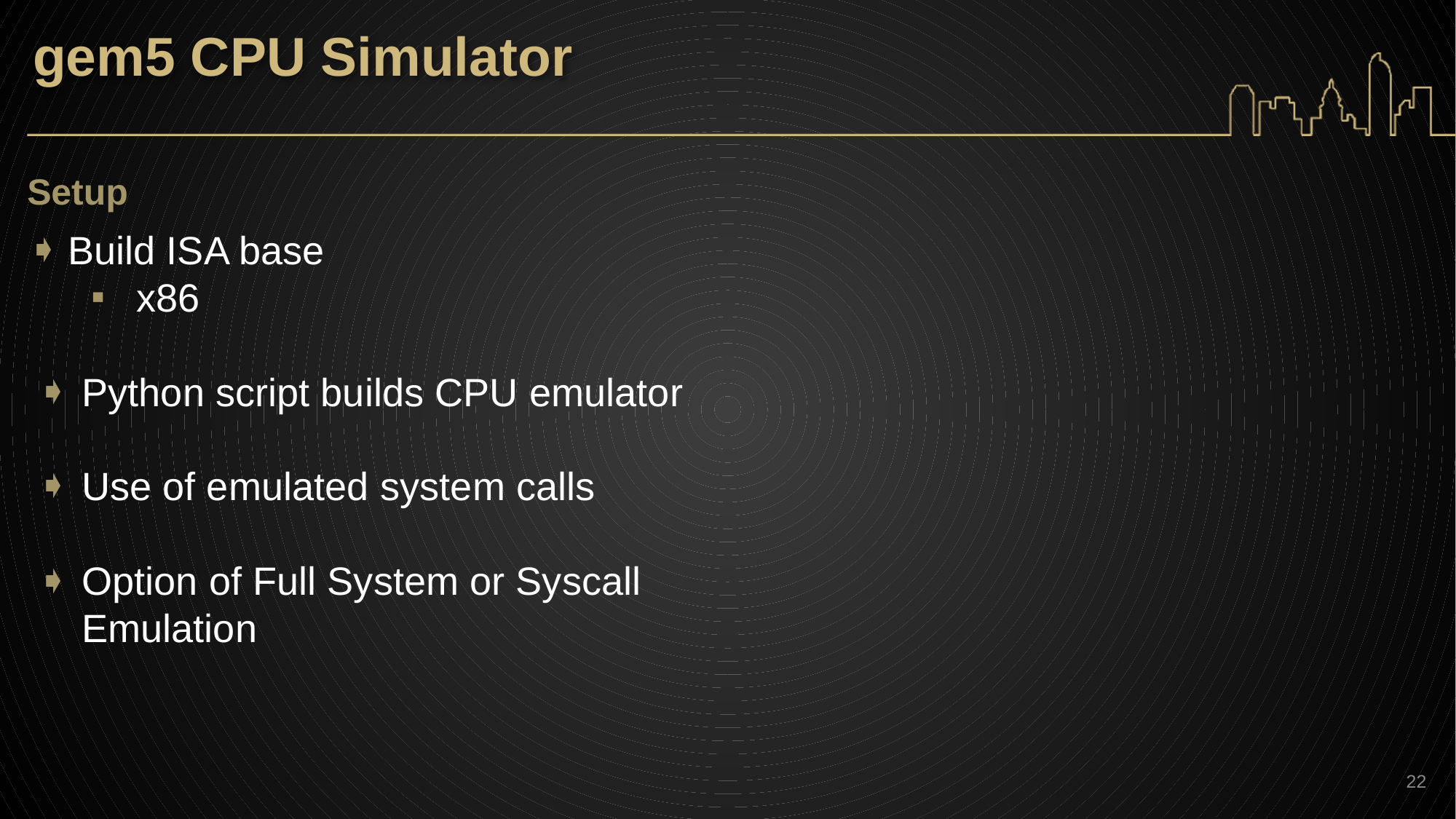

# gem5 CPU Simulator
Setup
Build ISA base
x86
Python script builds CPU emulator
Use of emulated system calls
Option of Full System or Syscall Emulation
22